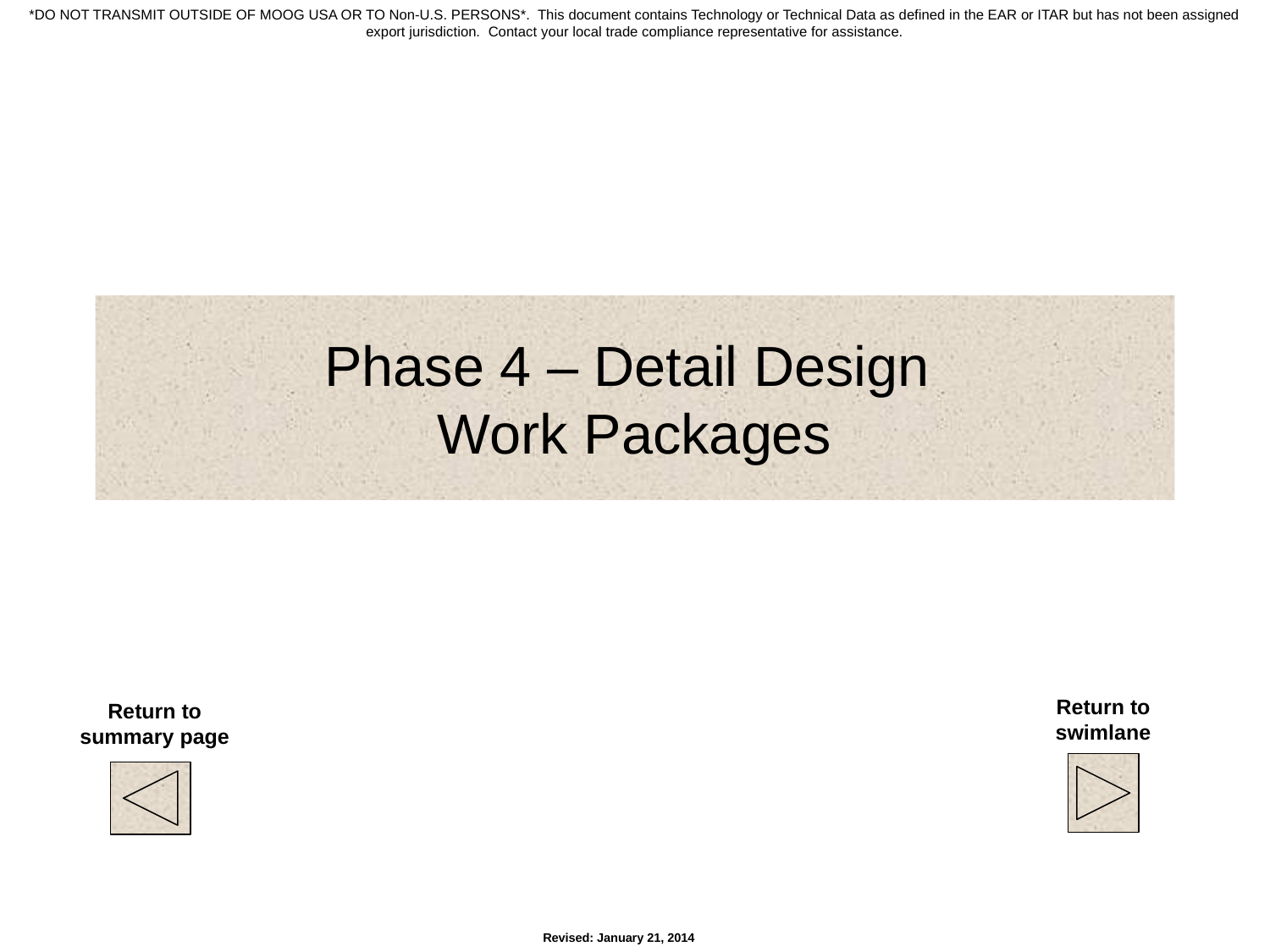

# Phase 4 – Detail Design Work Packages
Return to swimlane
Return to summary page

Revised: January 21, 2014